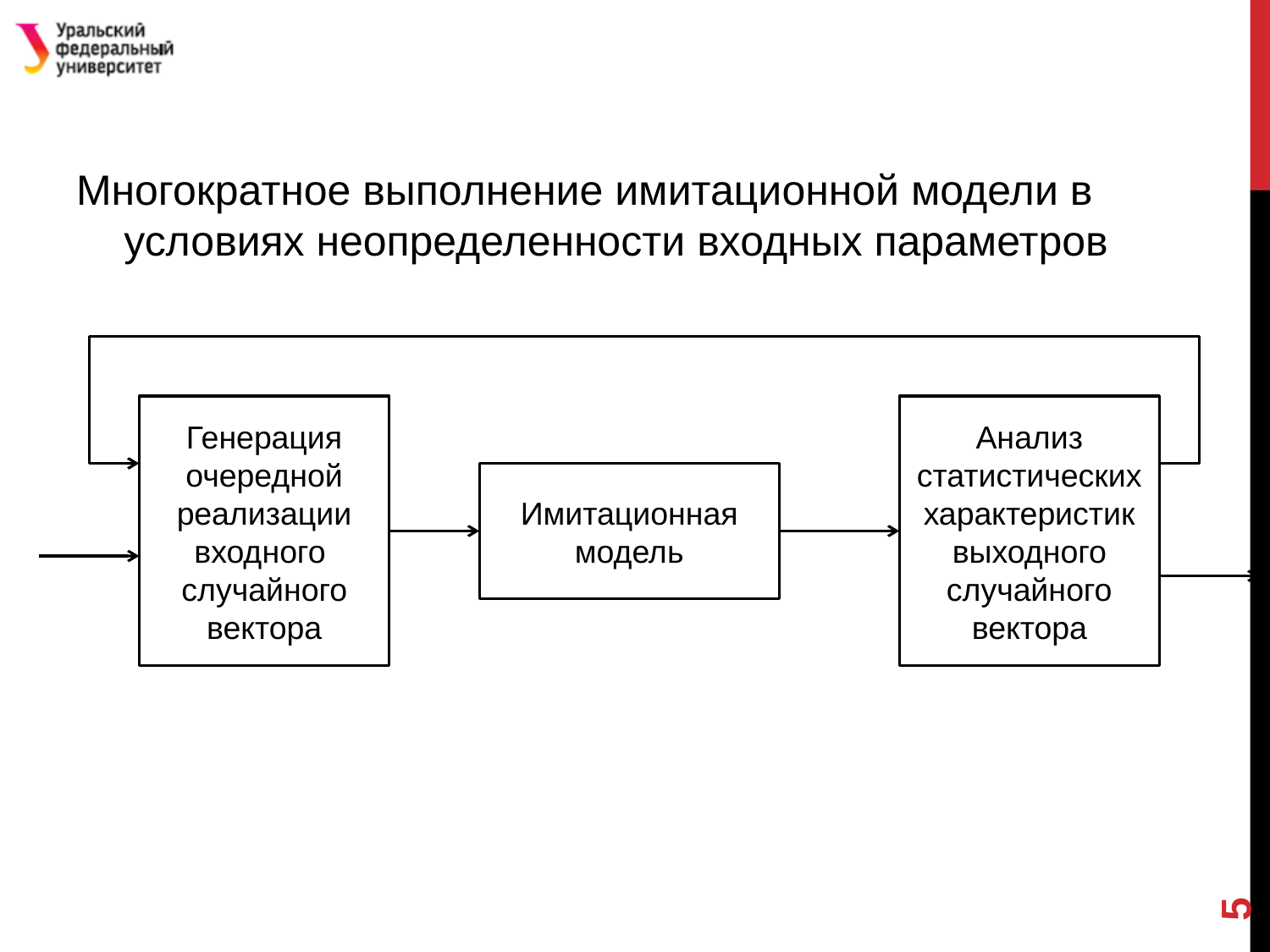

#
Многократное выполнение имитационной модели в условиях неопределенности входных параметров
Генерация очередной реализации входного  случайного вектора
Анализ статистических характеристик выходного случайного вектора
Имитационная модель
5